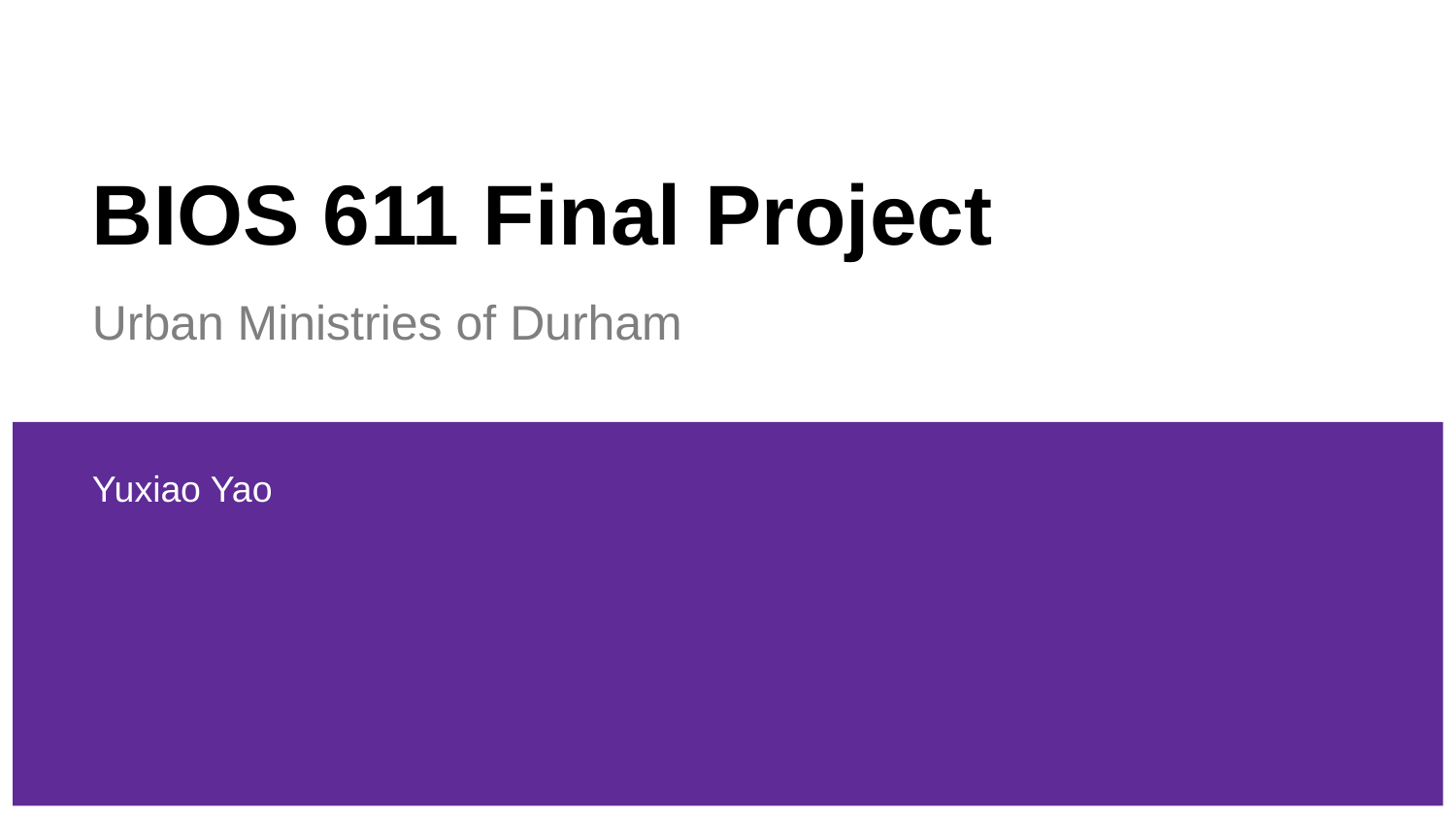

# BIOS 611 Final Project
Urban Ministries of Durham

Yuxiao Yao